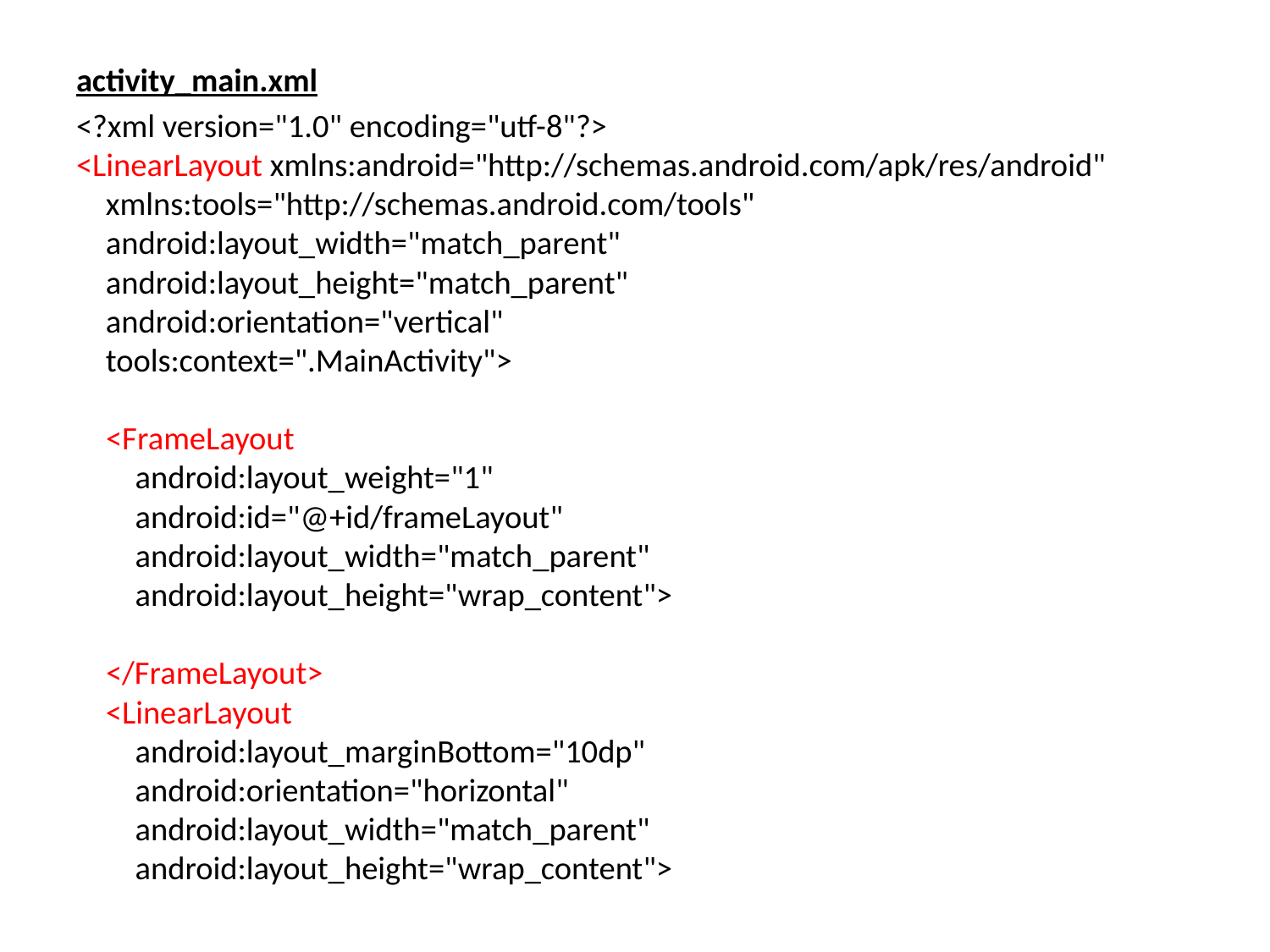

activity_main.xml
<?xml version="1.0" encoding="utf-8"?>
<LinearLayout xmlns:android="http://schemas.android.com/apk/res/android"
    xmlns:tools="http://schemas.android.com/tools"
    android:layout_width="match_parent"
    android:layout_height="match_parent"
    android:orientation="vertical"
    tools:context=".MainActivity">
    <FrameLayout
        android:layout_weight="1"
        android:id="@+id/frameLayout"
        android:layout_width="match_parent"
        android:layout_height="wrap_content">
    </FrameLayout>
    <LinearLayout
        android:layout_marginBottom="10dp"
        android:orientation="horizontal"
        android:layout_width="match_parent"
        android:layout_height="wrap_content">